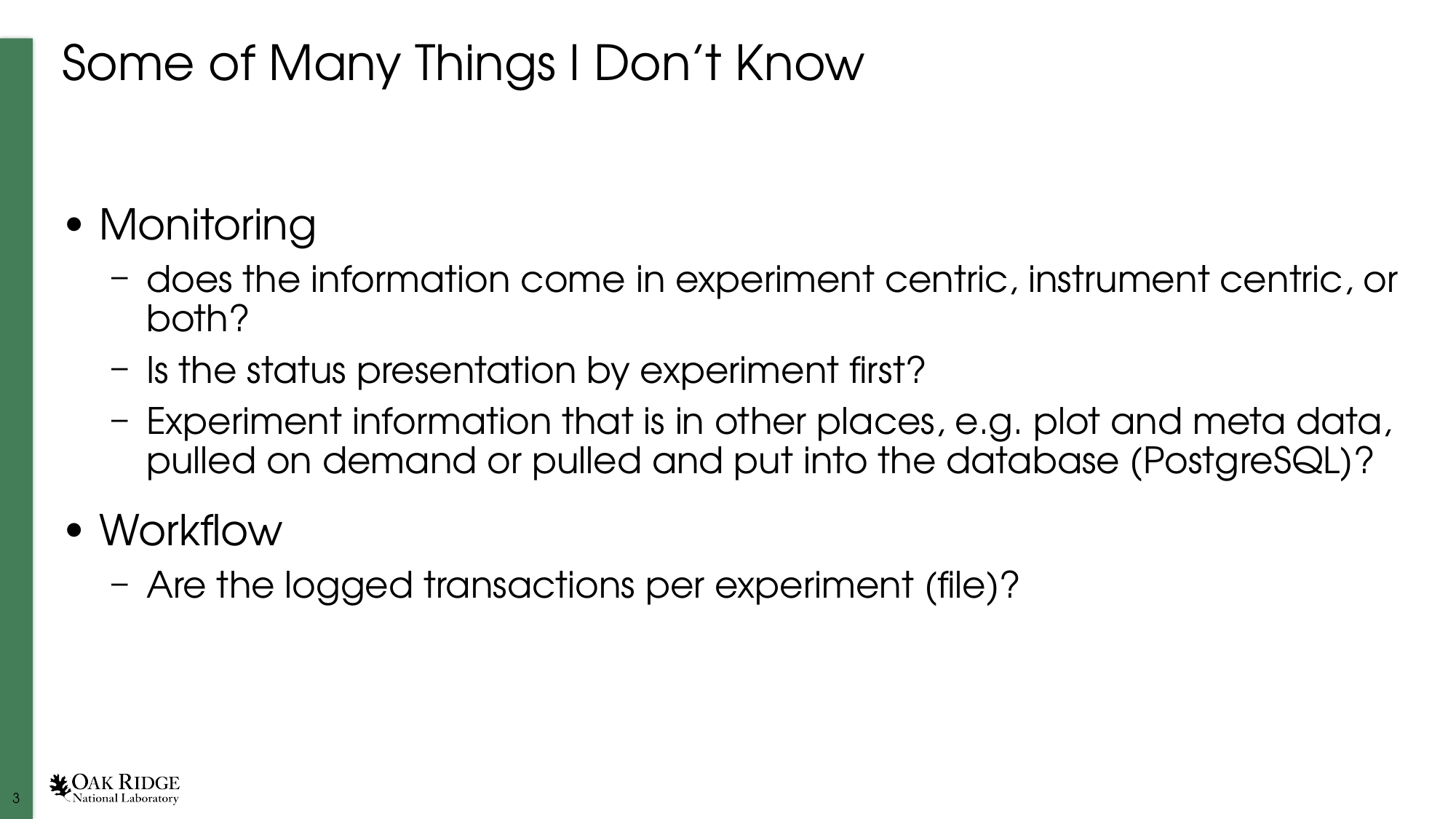

# Some of Many Things I Don’t Know
Monitoring
does the information come in experiment centric, instrument centric, or both?
Is the status presentation by experiment first?
Experiment information that is in other places, e.g. plot and meta data, pulled on demand or pulled and put into the database (PostgreSQL)?
Workflow
Are the logged transactions per experiment (file)?